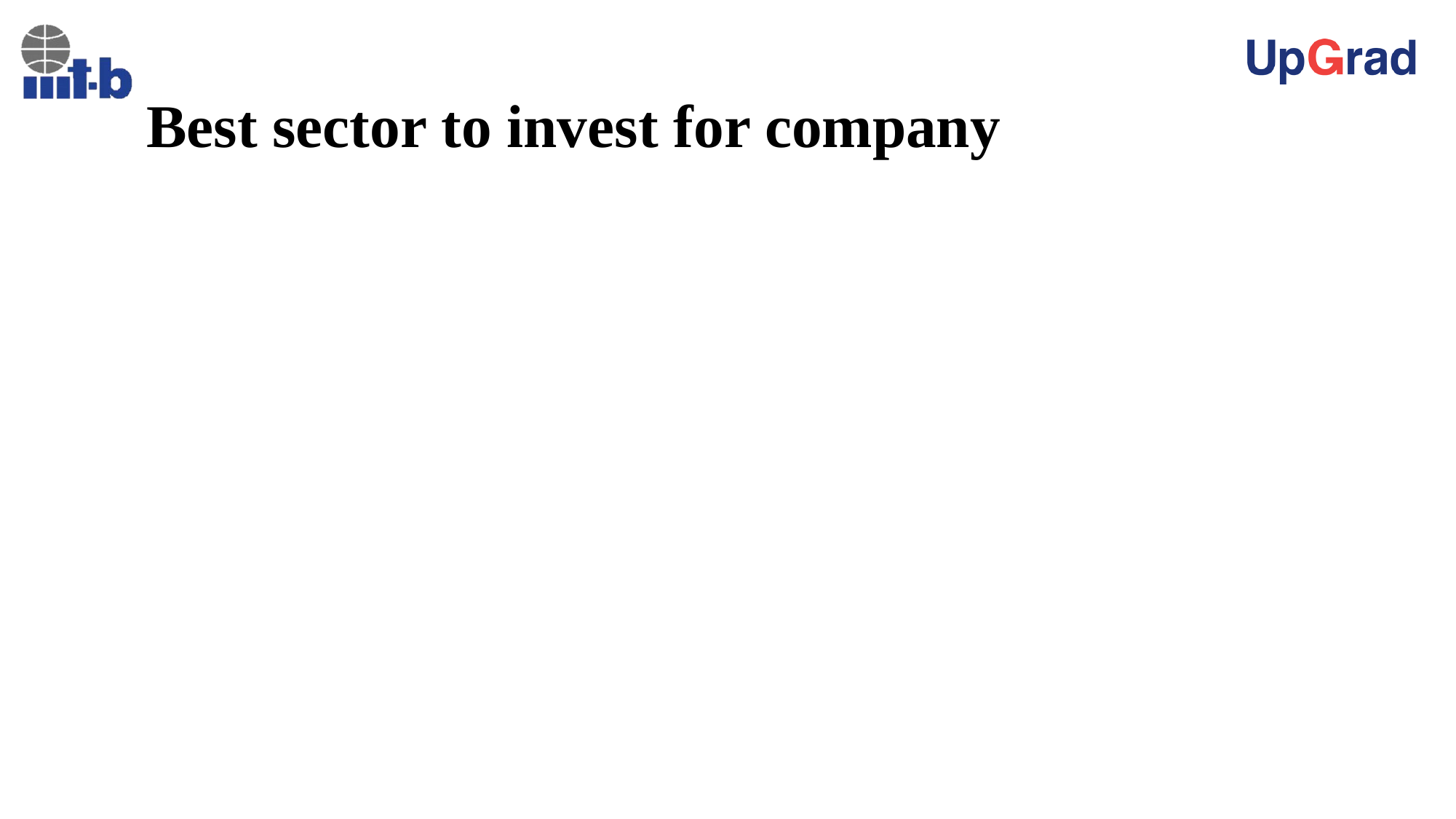

# Best sector to invest for company